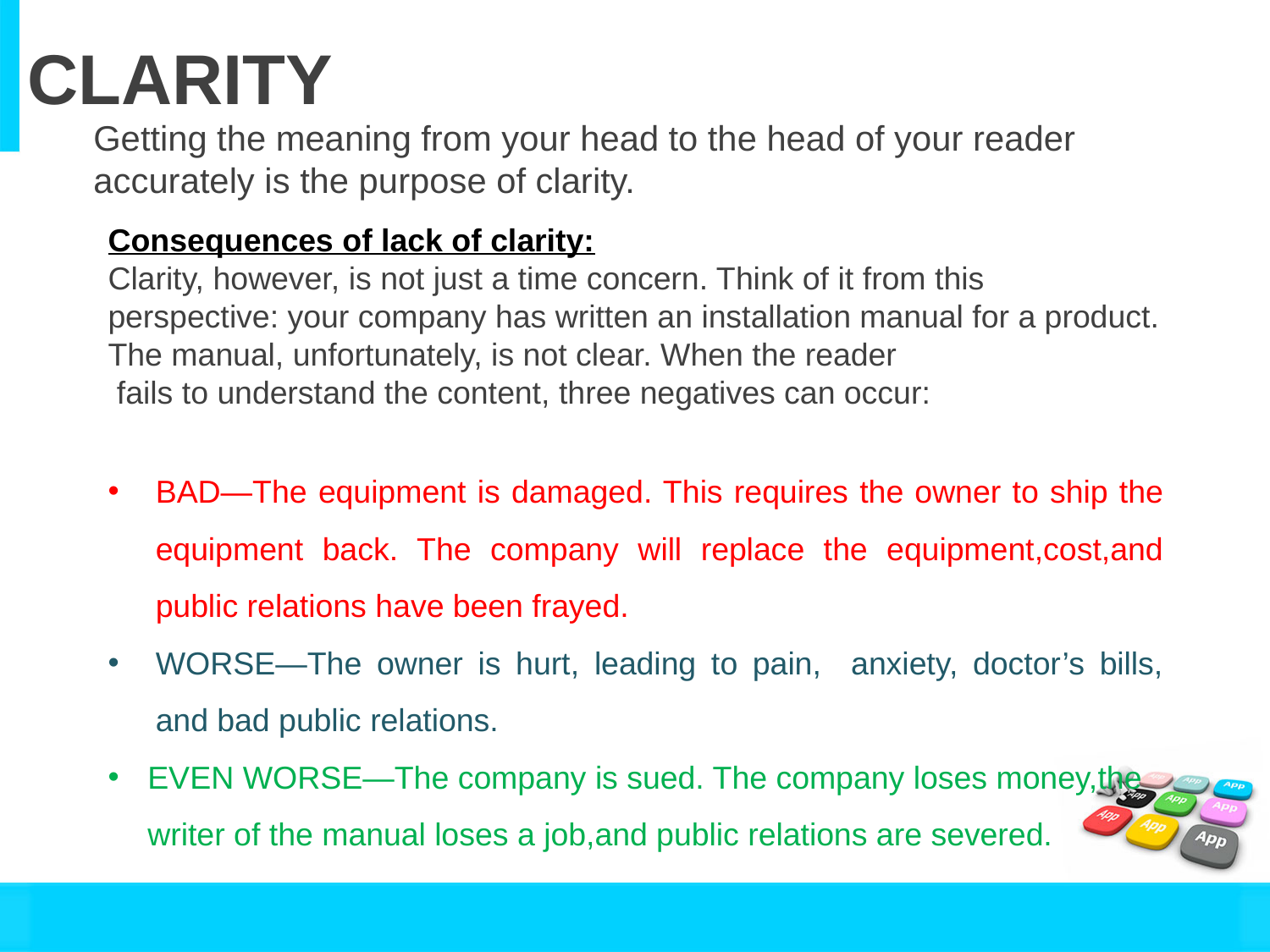

# CLARITY
Getting the meaning from your head to the head of your reader accurately is the purpose of clarity.

Consequences of lack of clarity:
Clarity, however, is not just a time concern. Think of it from this
perspective: your company has written an installation manual for a product. The manual, unfortunately, is not clear. When the reader
 fails to understand the content, three negatives can occur:

BAD—The equipment is damaged. This requires the owner to ship the equipment back. The company will replace the equipment,cost,and public relations have been frayed.
WORSE—The owner is hurt, leading to pain,  anxiety, doctor’s bills, and bad public relations.
EVEN WORSE—The company is sued. The company loses money,the writer of the manual loses a job,and public relations are severed.